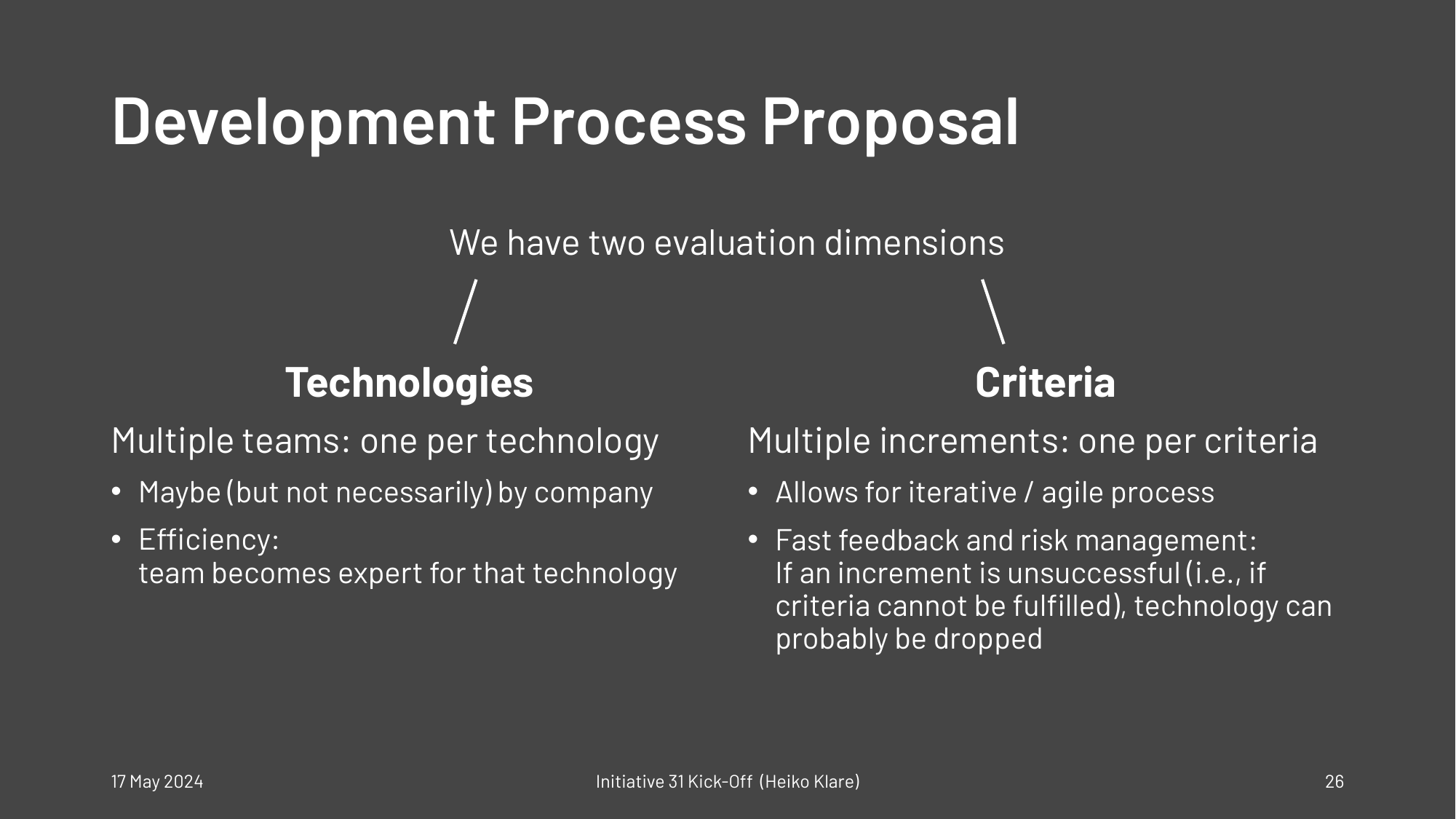

# Development Process Proposal
We have two evaluation dimensions
Technologies
Multiple teams: one per technology
Maybe (but not necessarily) by company
Efficiency:
team becomes expert for that technology

Criteria
Multiple increments: one per criteria
Allows for iterative / agile process
Fast feedback and risk management:
If an increment is unsuccessful (i.e., if criteria cannot be fulfilled), technology can probably be dropped
17 May 2024
Initiative 31 Kick-Off  (Heiko Klare)
26